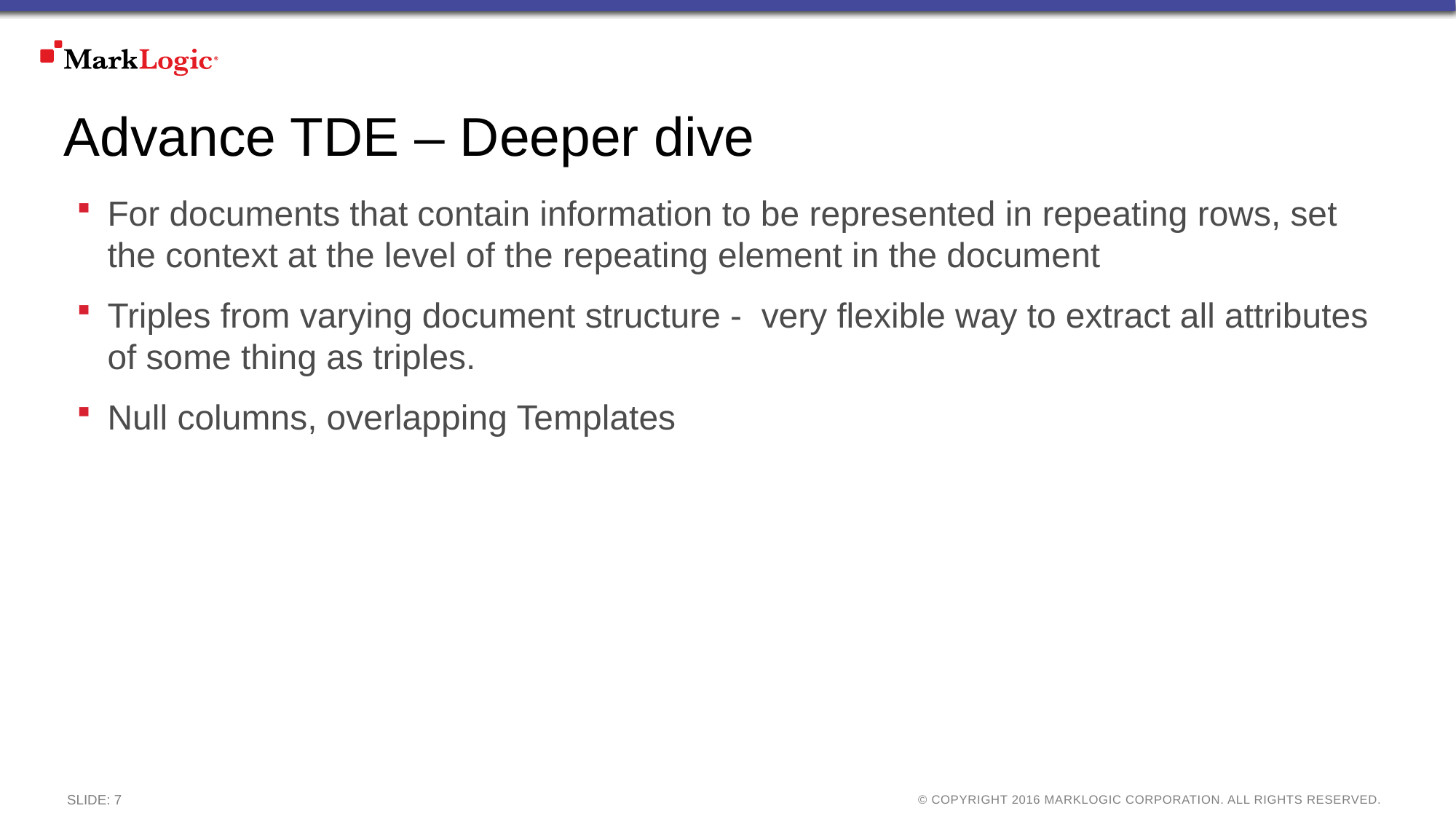

# Advance TDE – Deeper dive
For documents that contain information to be represented in repeating rows, set the context at the level of the repeating element in the document
Triples from varying document structure -  very flexible way to extract all attributes of some thing as triples.
Null columns, overlapping Templates